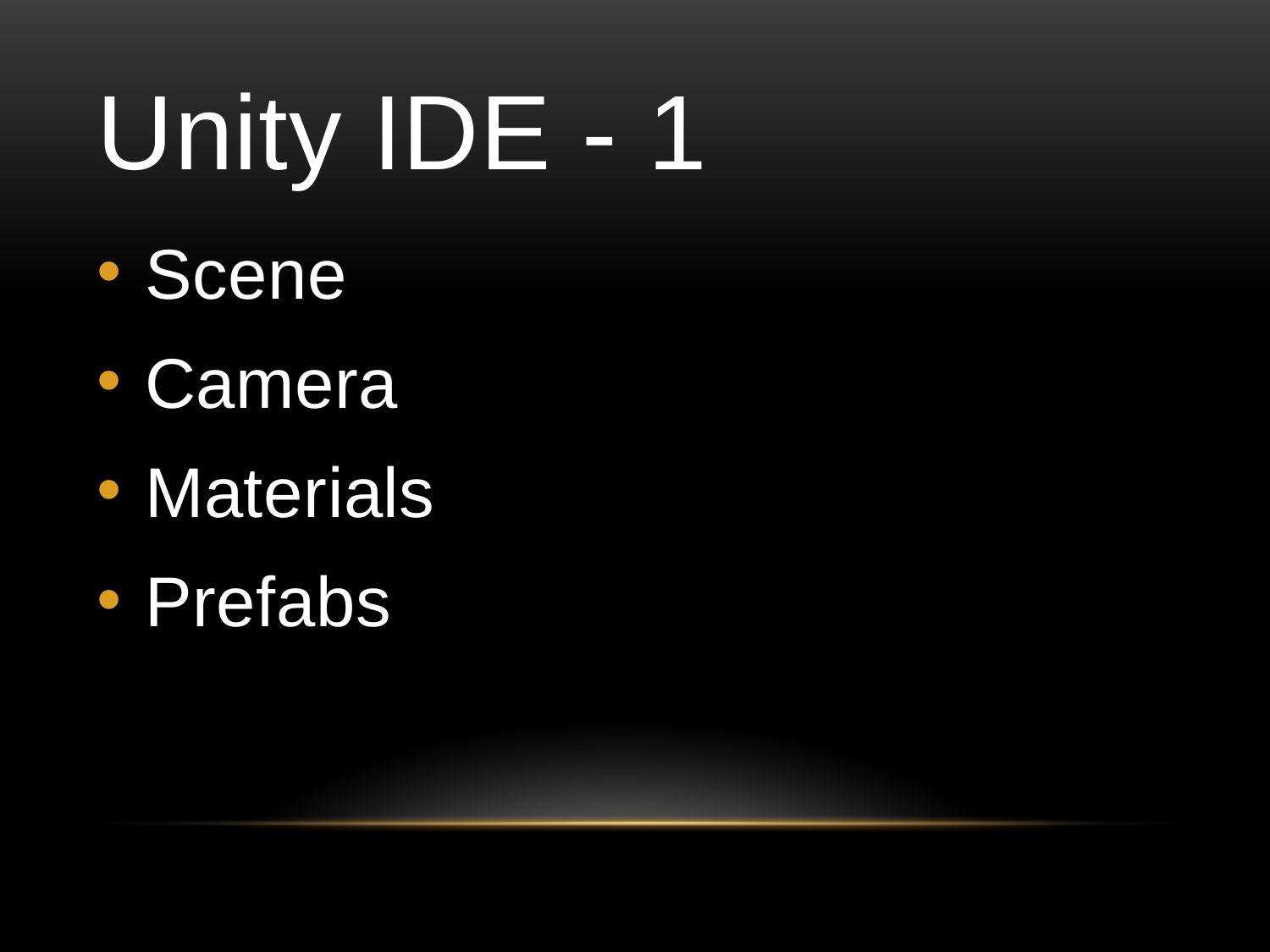

# Unity IDE - 1
Scene
Camera
Materials
Prefabs